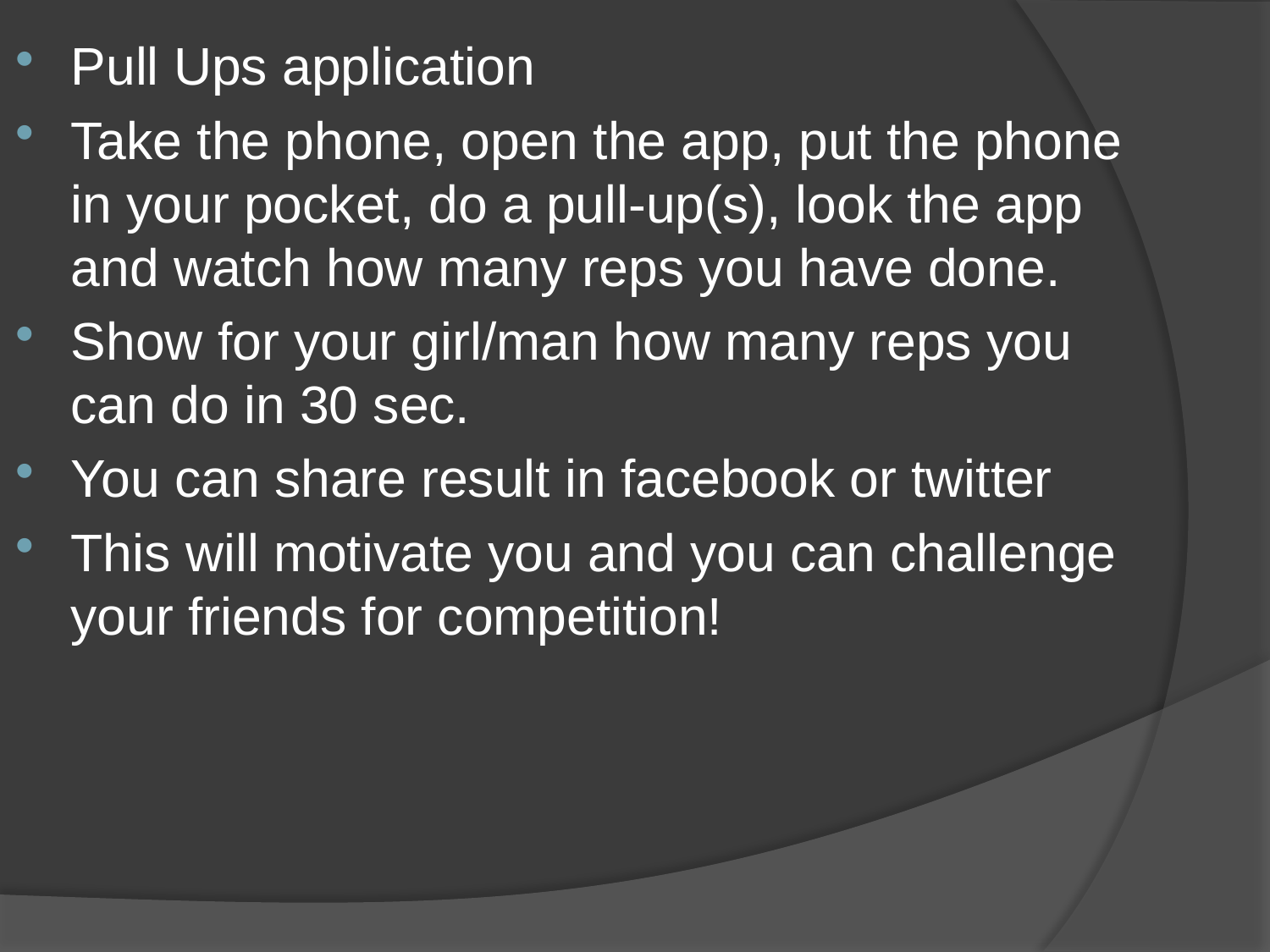

Pull Ups application
Take the phone, open the app, put the phone in your pocket, do a pull-up(s), look the app and watch how many reps you have done.
Show for your girl/man how many reps you can do in 30 sec.
You can share result in facebook or twitter
This will motivate you and you can challenge your friends for competition!